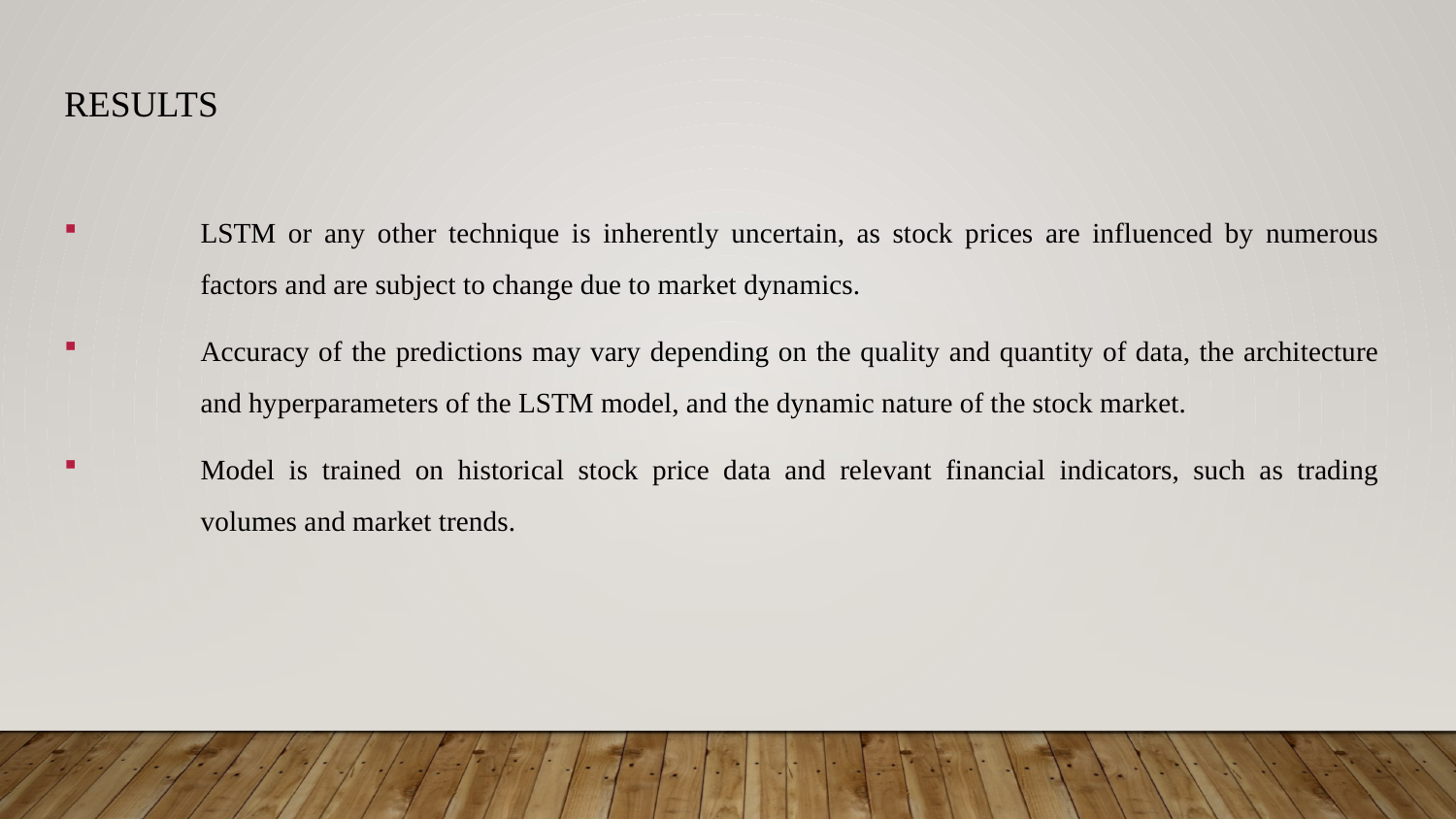

# Results
LSTM or any other technique is inherently uncertain, as stock prices are influenced by numerous factors and are subject to change due to market dynamics.
Accuracy of the predictions may vary depending on the quality and quantity of data, the architecture and hyperparameters of the LSTM model, and the dynamic nature of the stock market.
Model is trained on historical stock price data and relevant financial indicators, such as trading volumes and market trends.